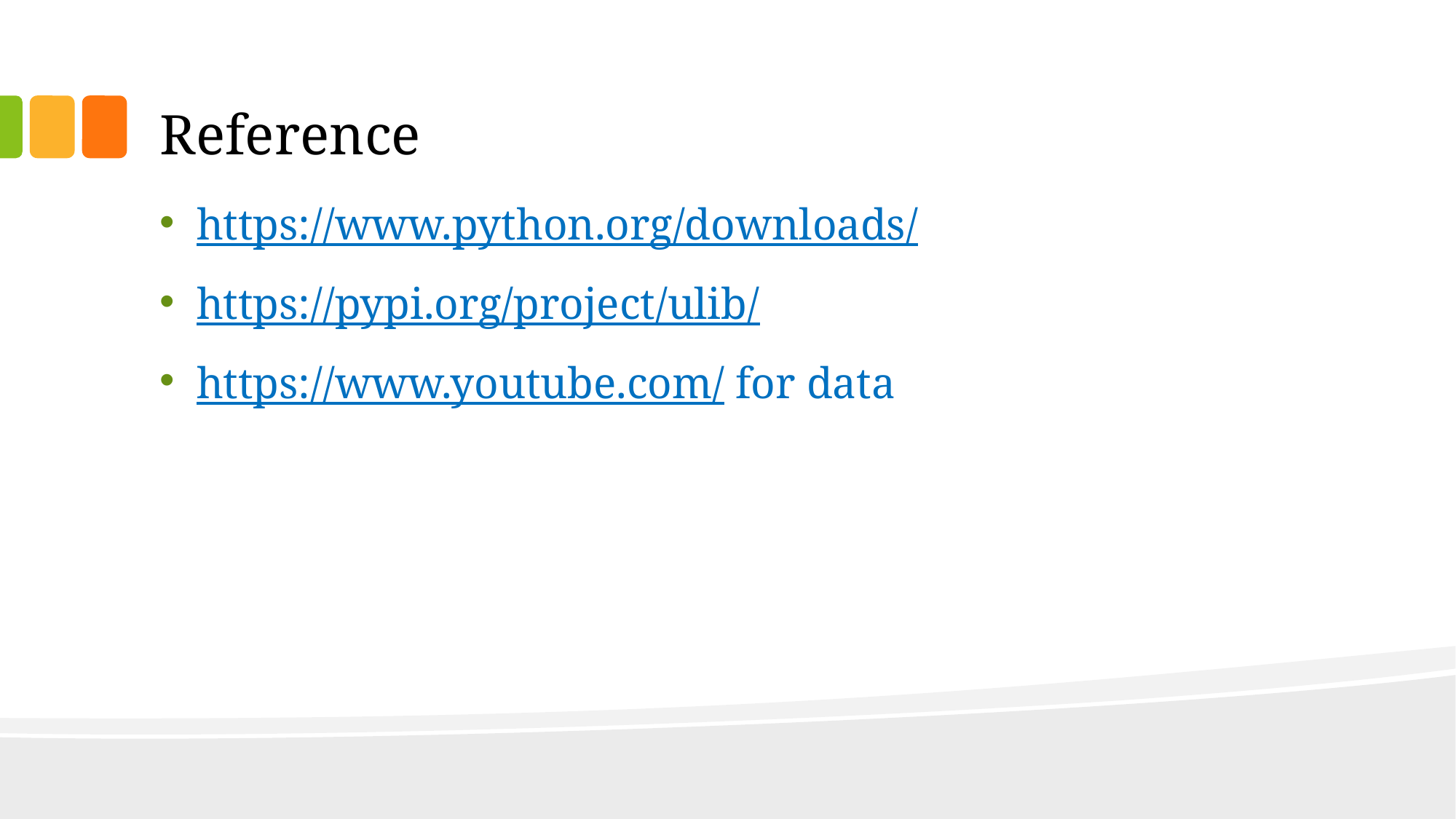

# Reference
https://www.python.org/downloads/
https://pypi.org/project/ulib/
https://www.youtube.com/ for data